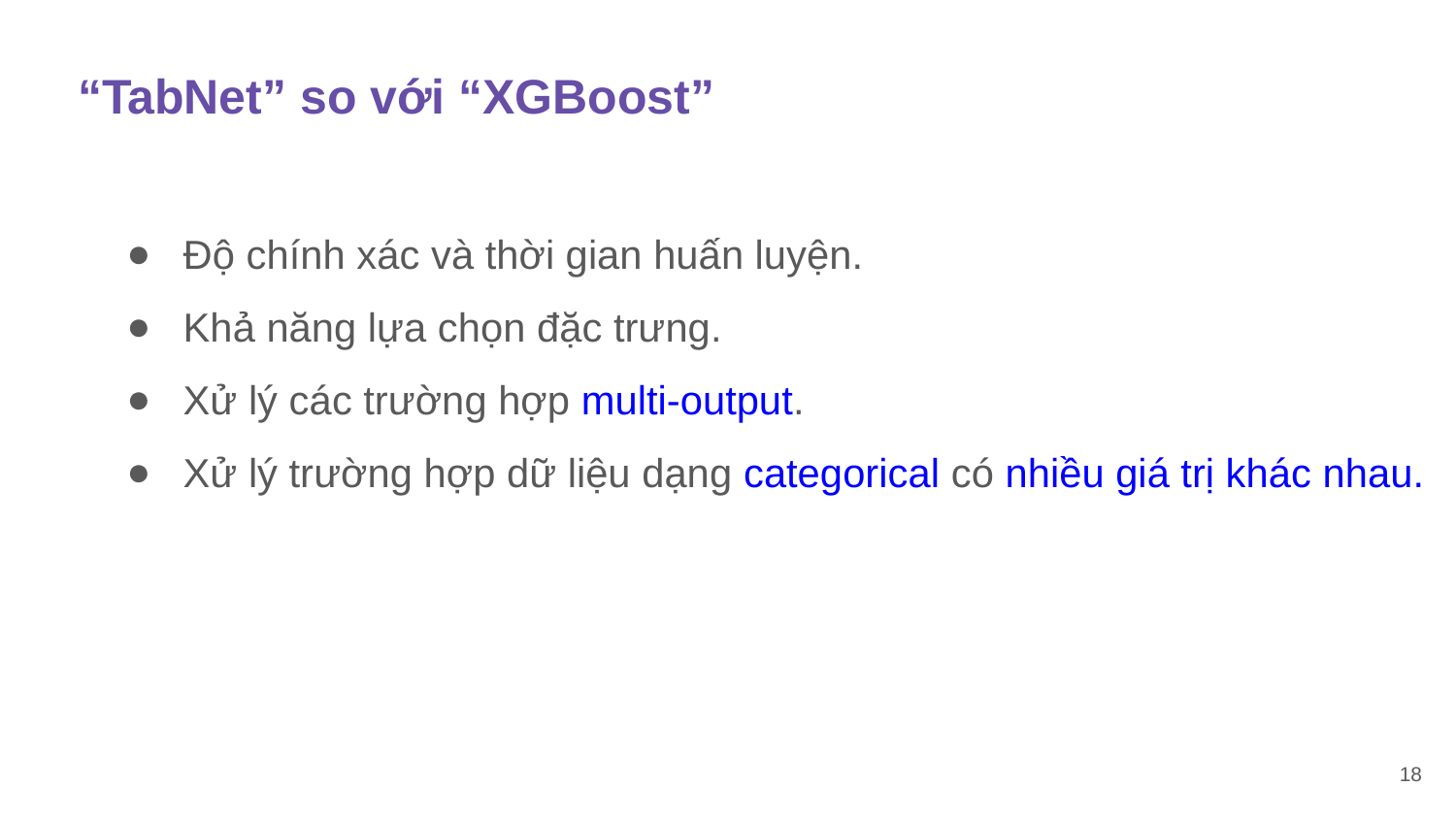

# “TabNet” so với “XGBoost”

Độ chính xác và thời gian huấn luyện.
Khả năng lựa chọn đặc trưng.
Xử lý các trường hợp multi-output.
Xử lý trường hợp dữ liệu dạng categorical có nhiều giá trị khác nhau.

18